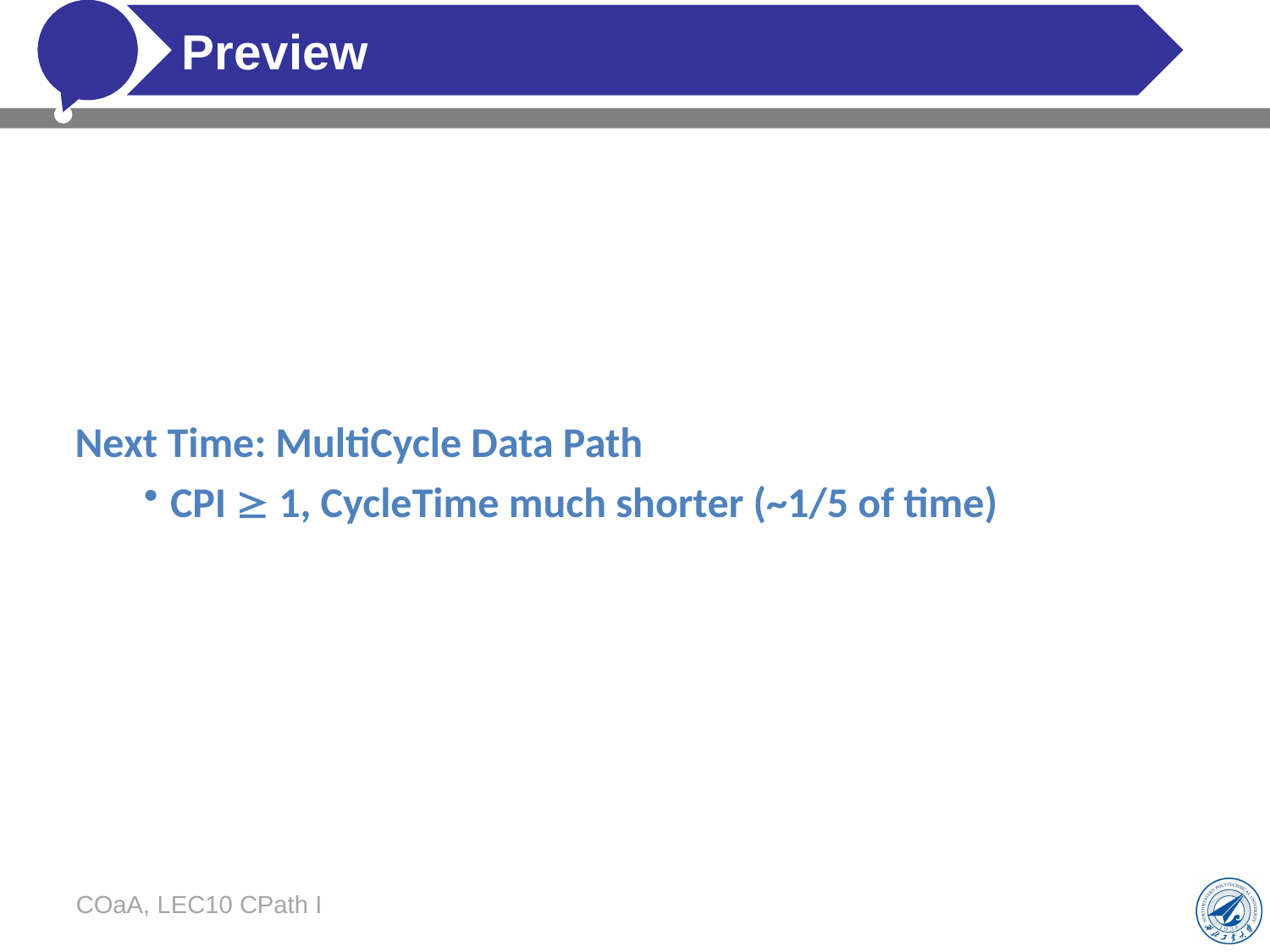

# Preview

Next Time: MultiCycle Data Path
CPI ≥ 1, CycleTime much shorter (~1/5 of time)
COaA, LEC10 CPath I
43